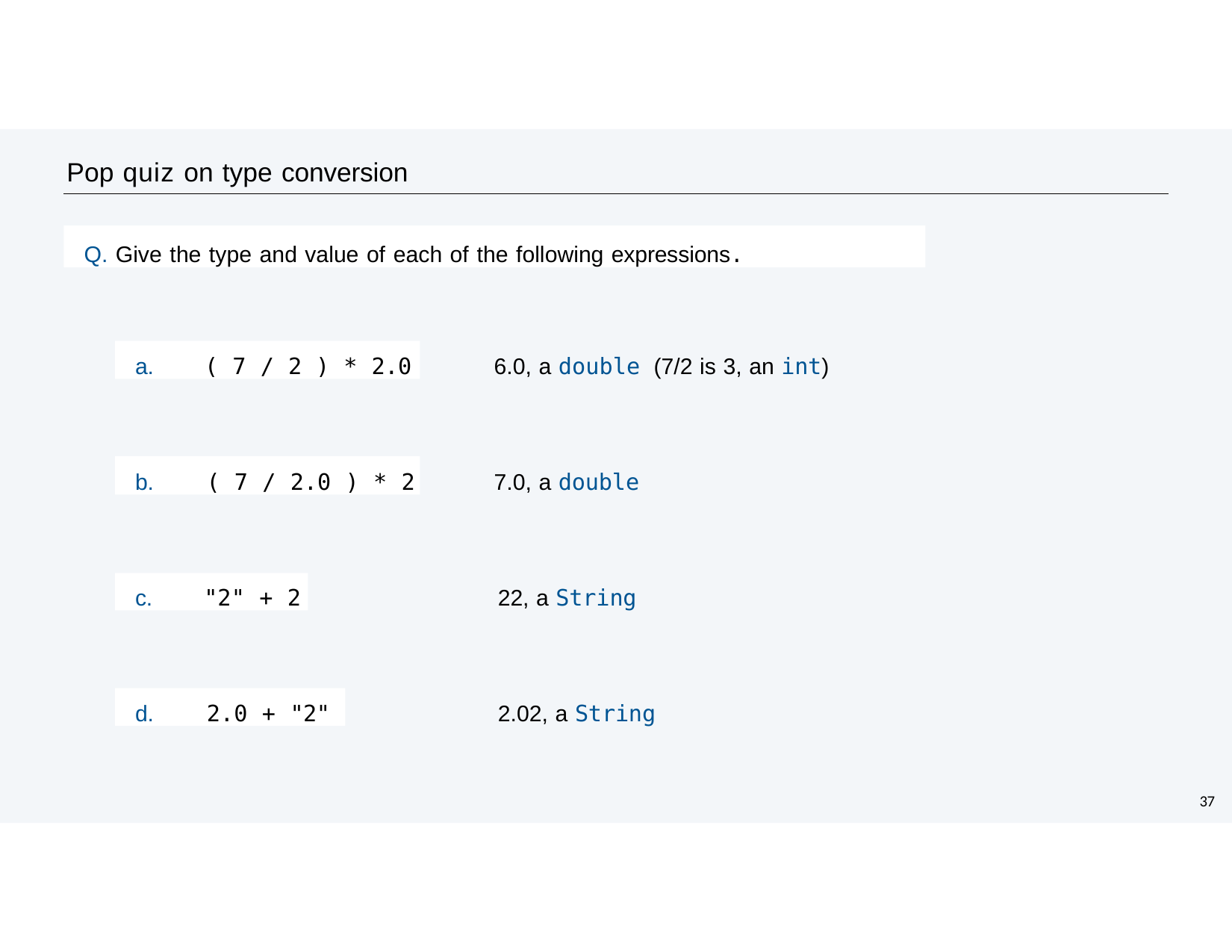

Pop quiz on type conversion

Q. Give the type and value of each of the following expressions.
a.	( 7 / 2 ) * 2.0
6.0, a double (7/2 is 3, an int)
b.	( 7 / 2.0 ) * 2
7.0, a double
c.	"2" + 2
22, a String
d.	2.0 + "2"
2.02, a String
37